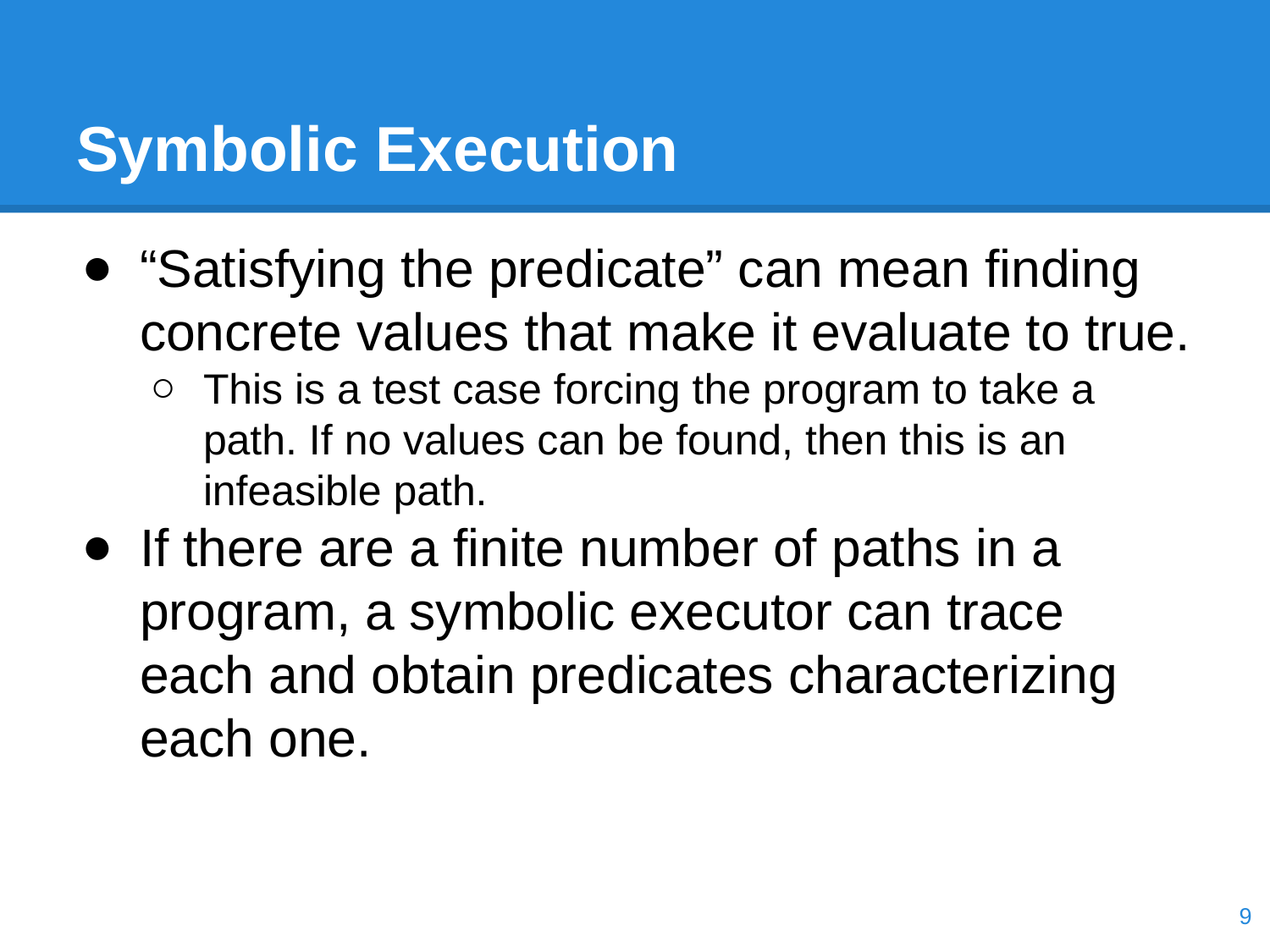

# Symbolic Execution
“Satisfying the predicate” can mean finding concrete values that make it evaluate to true.
This is a test case forcing the program to take a path. If no values can be found, then this is an infeasible path.
If there are a finite number of paths in a program, a symbolic executor can trace each and obtain predicates characterizing each one.

9